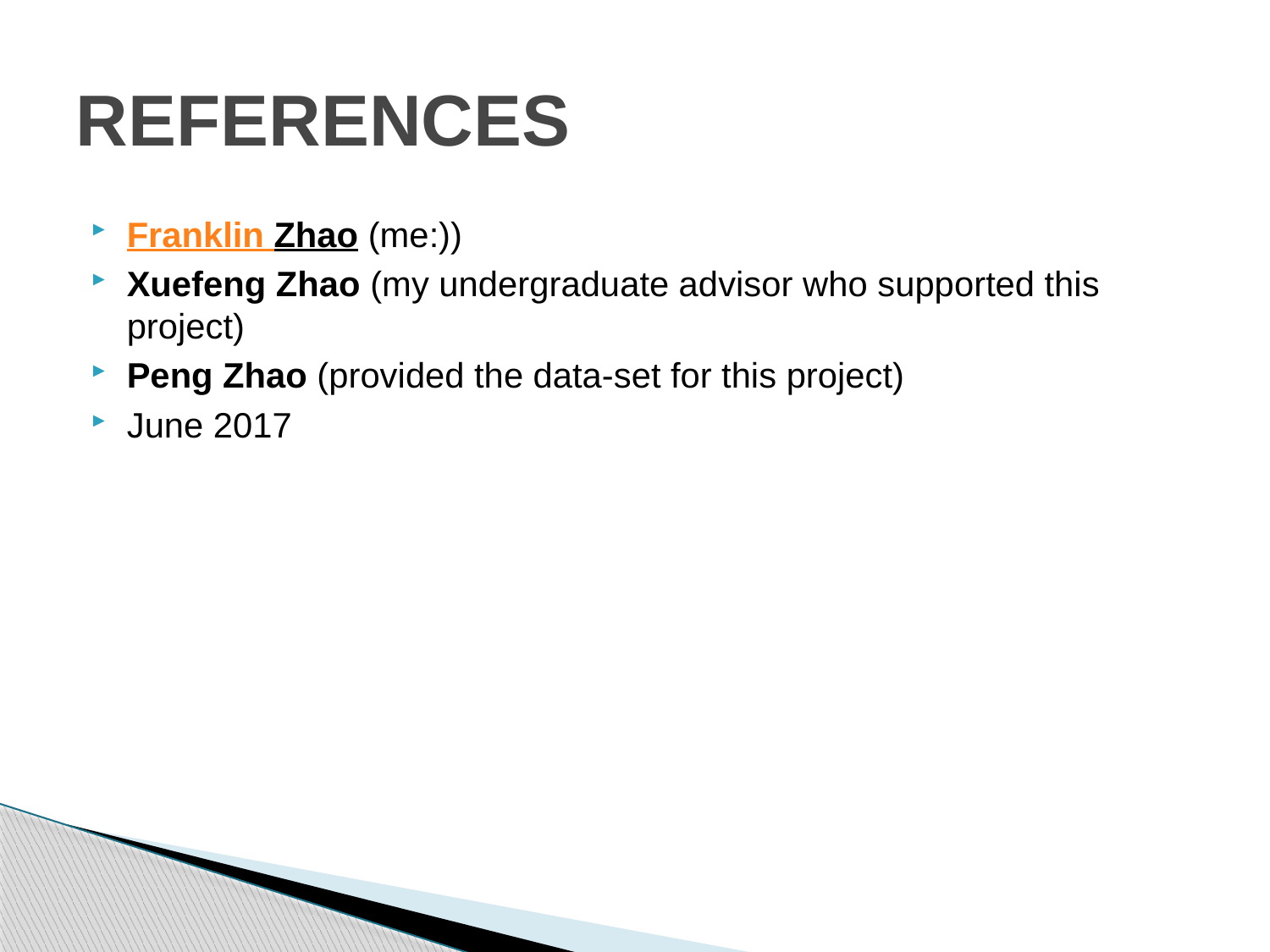

# REFERENCES
Franklin Zhao (me:))
Xuefeng Zhao (my undergraduate advisor who supported this project)
Peng Zhao (provided the data-set for this project)
June 2017